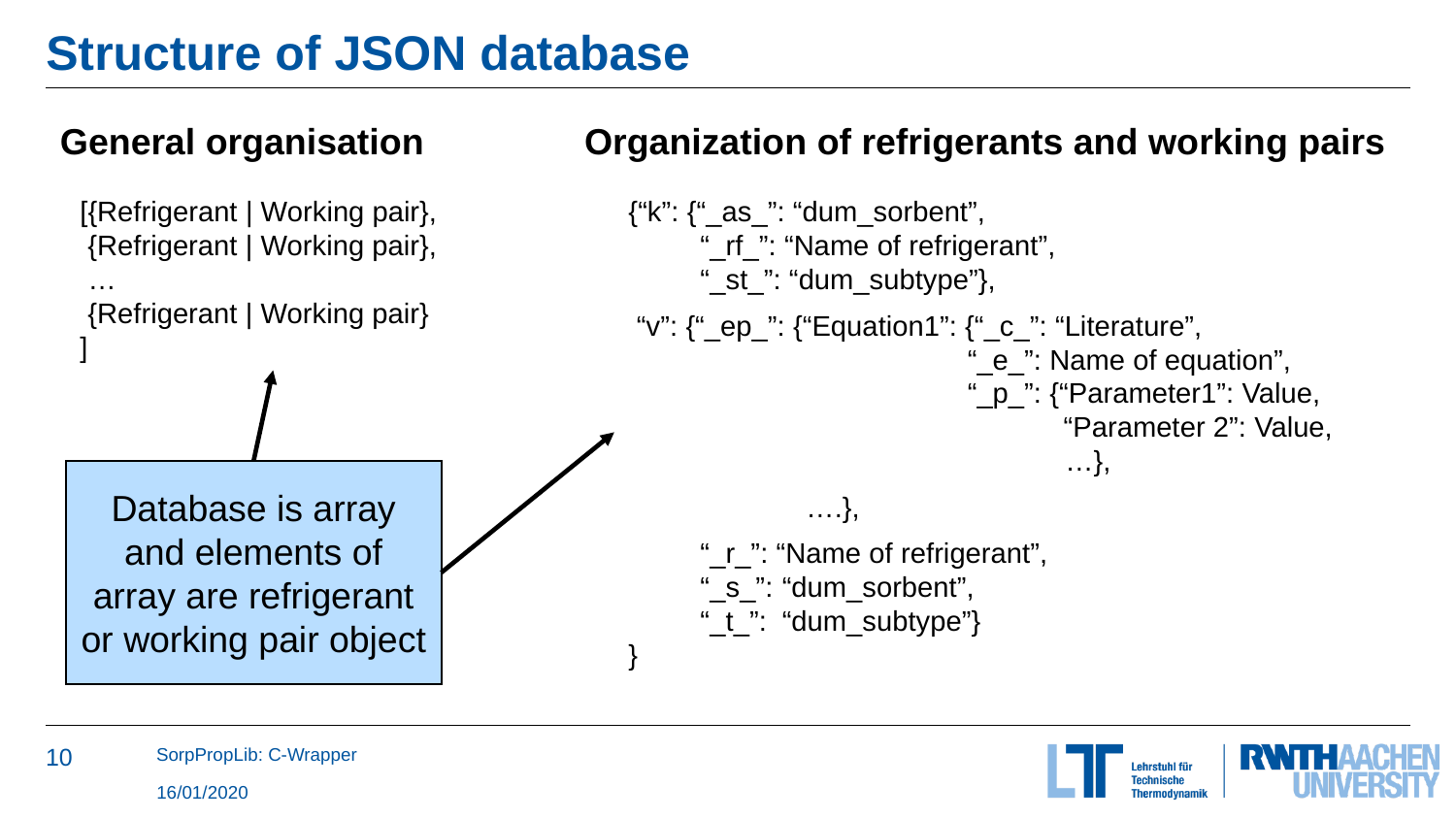

# Structure of JSON database
General organisation
Organization of refrigerants and working pairs
[{Refrigerant | Working pair},
 {Refrigerant | Working pair},
 …
 {Refrigerant | Working pair}
]
{“k”: {“_as_”: “dum_sorbent”,
         “_rf_”: “Name of refrigerant”,
         “_st_”: “dum_subtype”},
 “v”: {“_ep_”: {“Equation1”: {“_c_”: “Literature”,			      “_e_”: Name of equation”,		      “_p_”: {“Parameter1”: Value,		                  “Parameter 2”: Value,			…},
	    ….},
         “_r_”: “Name of refrigerant”,
         “_s_”:	 “dum_sorbent”,
         “_t_”:	 “dum_subtype”}
}
Database is array and elements of array are refrigerant or working pair object
SorpPropLib: C-Wrapper
16/01/2020